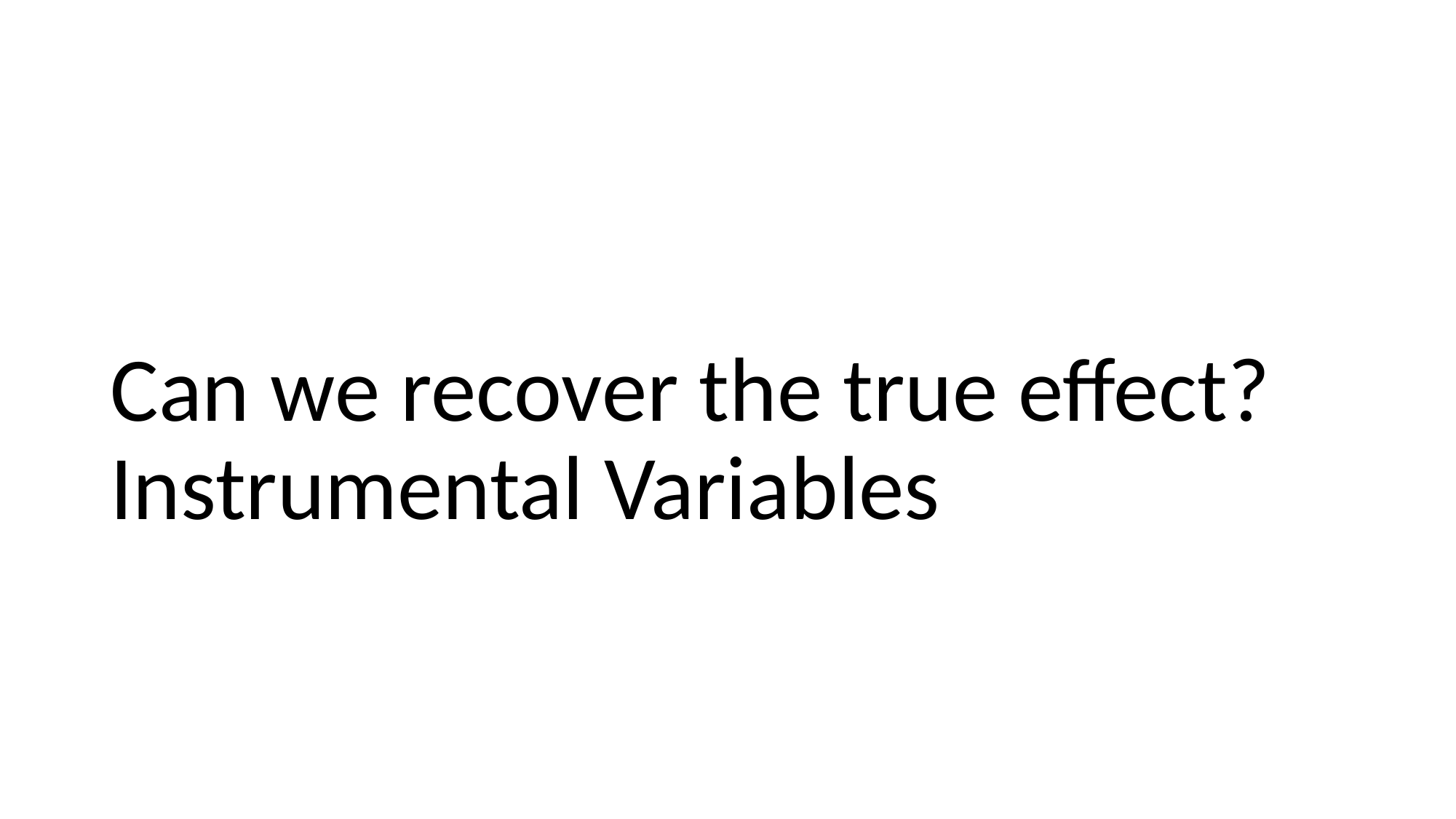

# Can we recover the true effect? Instrumental Variables